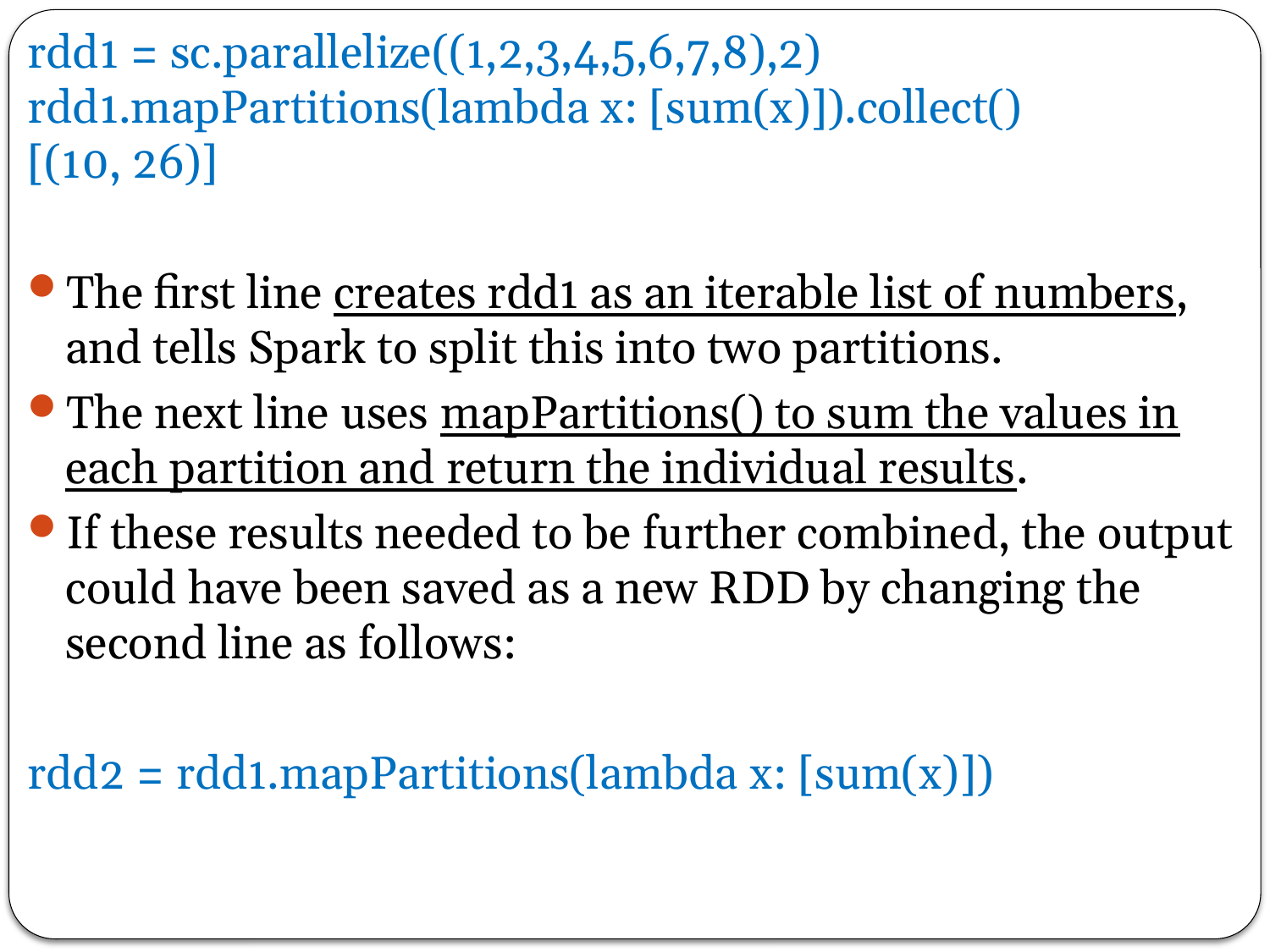

rdd1 = sc.parallelize((1,2,3,4,5,6,7,8),2)
rdd1.mapPartitions(lambda x: [sum(x)]).collect()
[(10, 26)]

The first line creates rdd1 as an iterable list of numbers, and tells Spark to split this into two partitions.
The next line uses mapPartitions() to sum the values in each partition and return the individual results.
If these results needed to be further combined, the output could have been saved as a new RDD by changing the second line as follows:

rdd2 = rdd1.mapPartitions(lambda x: [sum(x)])